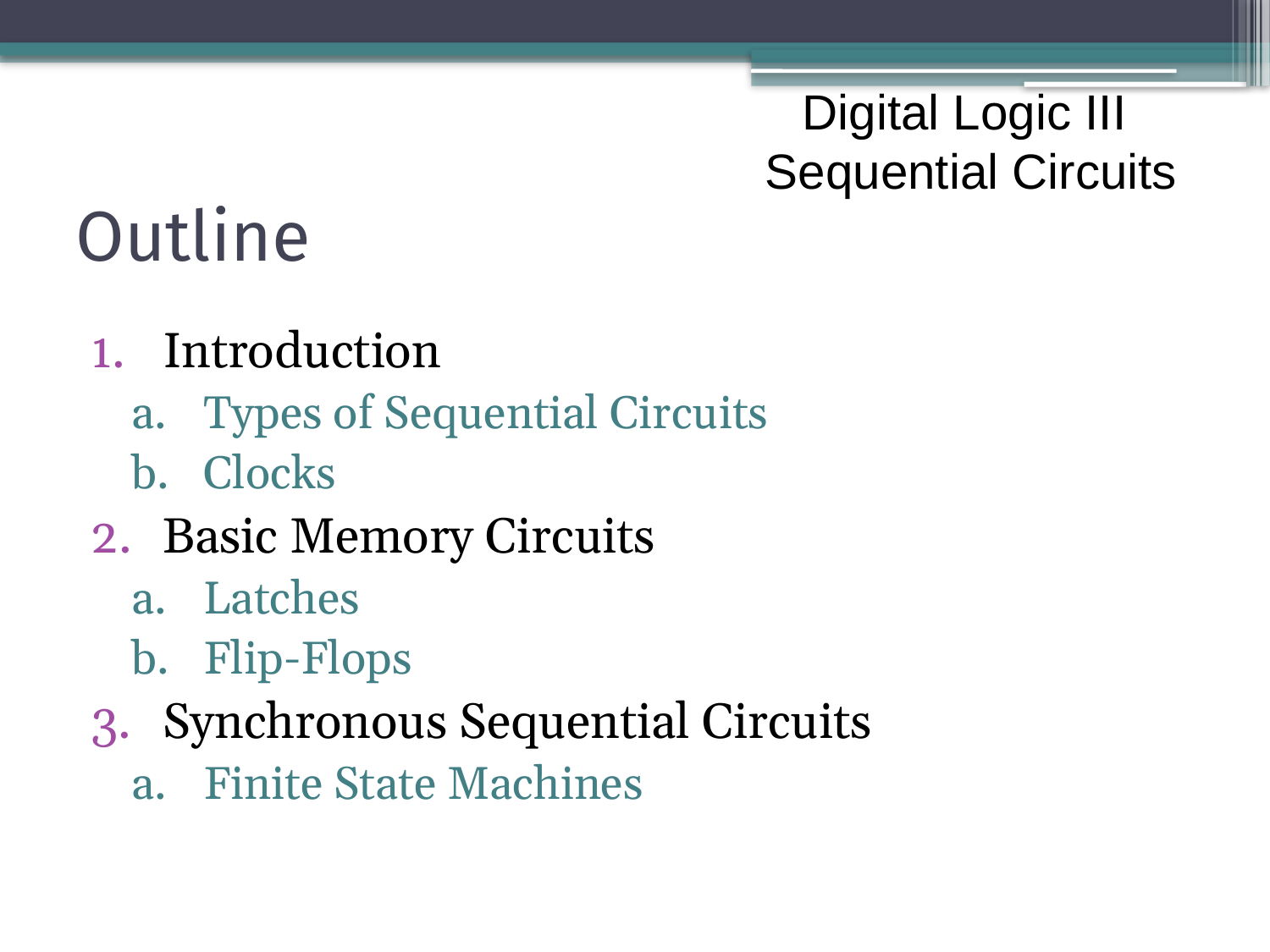

Digital Logic III
Sequential Circuits
# Outline
Introduction
Types of Sequential Circuits
Clocks
Basic Memory Circuits
Latches
Flip-Flops
Synchronous Sequential Circuits
Finite State Machines